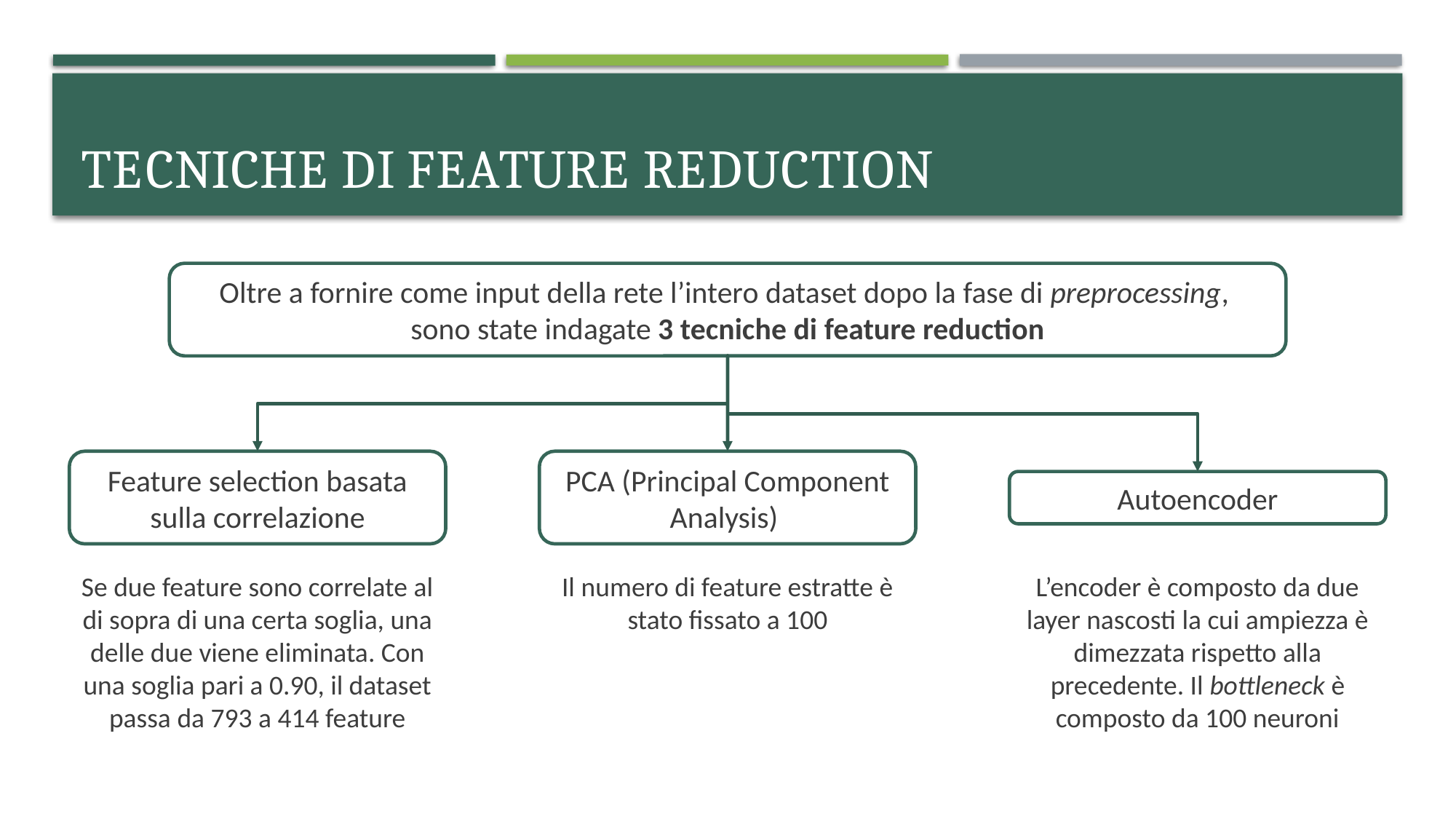

# Tecniche di feature reduction
Oltre a fornire come input della rete l’intero dataset dopo la fase di preprocessing,
sono state indagate 3 tecniche di feature reduction
Feature selection basata sulla correlazione
PCA (Principal Component Analysis)
Autoencoder
Se due feature sono correlate al di sopra di una certa soglia, una delle due viene eliminata. Con una soglia pari a 0.90, il dataset passa da 793 a 414 feature
Il numero di feature estratte è stato fissato a 100
L’encoder è composto da due layer nascosti la cui ampiezza è dimezzata rispetto alla precedente. Il bottleneck è composto da 100 neuroni